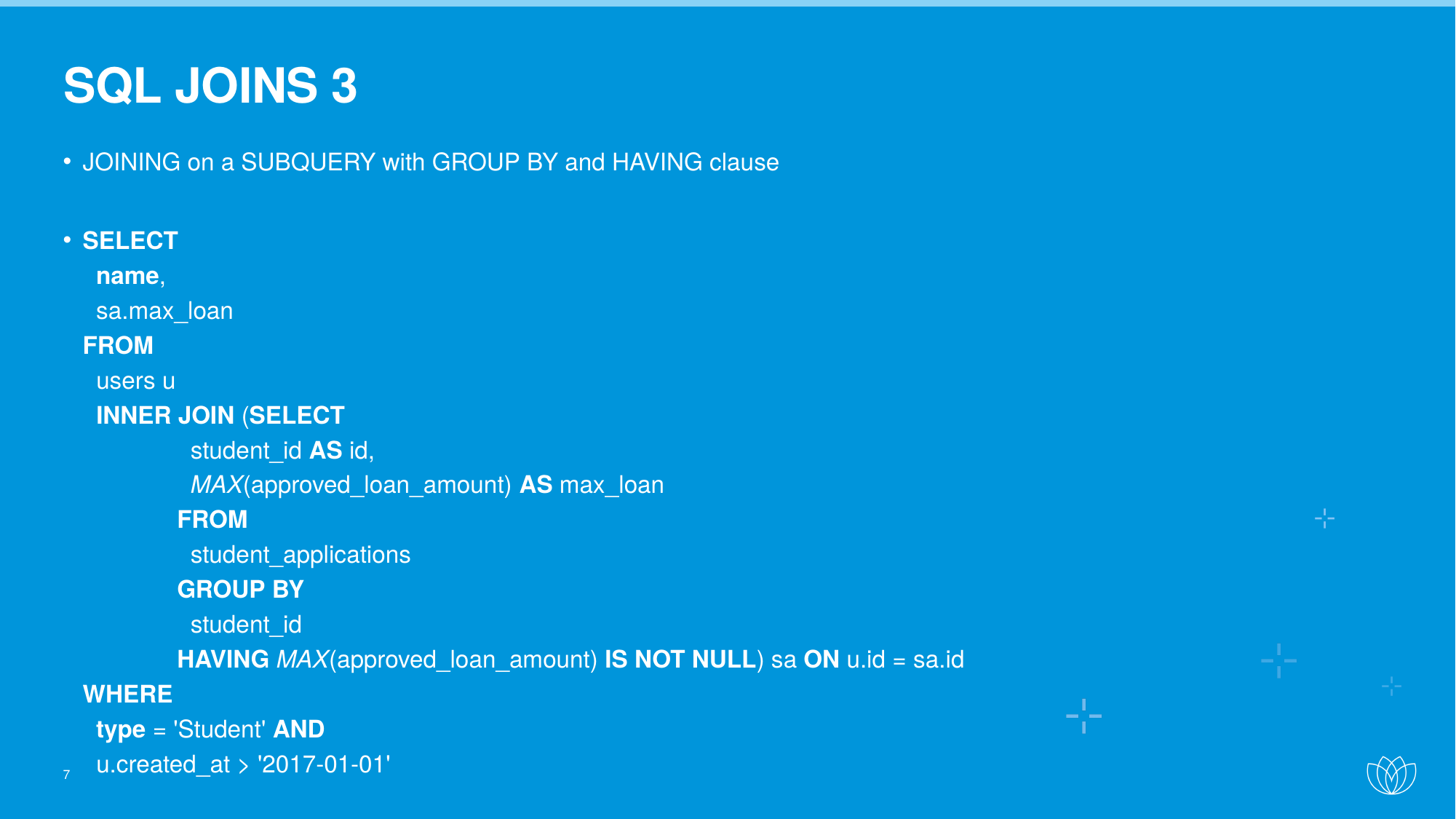

# SQL Joins 3
JOINING on a SUBQUERY with GROUP BY and HAVING clause

SELECT
  name,
  sa.max_loan
FROM
  users u
  INNER JOIN (SELECT
                student_id AS id,
                MAX(approved_loan_amount) AS max_loan
              FROM
                student_applications
              GROUP BY
                student_id
              HAVING MAX(approved_loan_amount) IS NOT NULL) sa ON u.id = sa.id
WHERE
  type = 'Student' AND
  u.created_at > '2017-01-01'